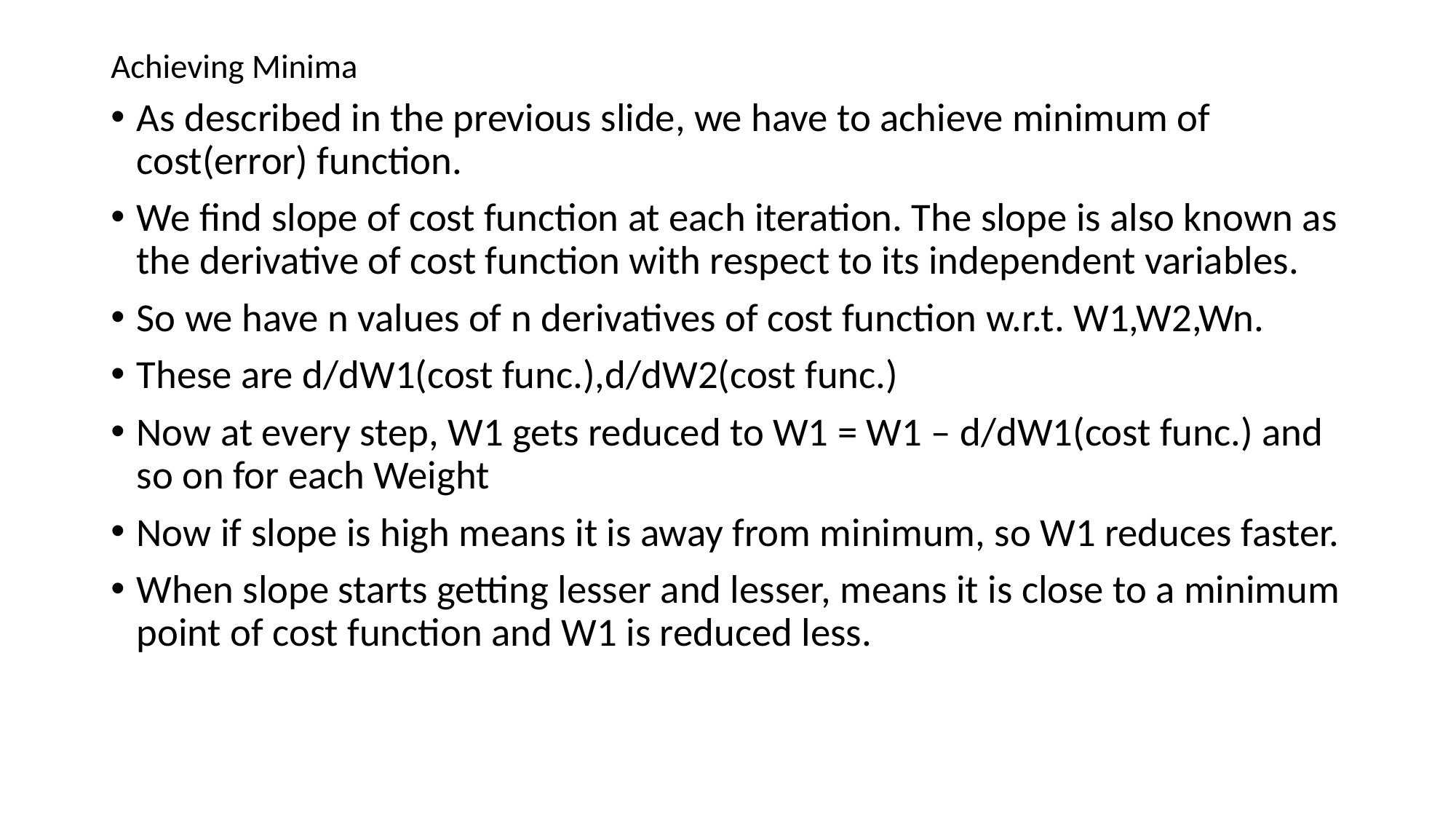

# Achieving Minima
As described in the previous slide, we have to achieve minimum of cost(error) function.
We find slope of cost function at each iteration. The slope is also known as the derivative of cost function with respect to its independent variables.
So we have n values of n derivatives of cost function w.r.t. W1,W2,Wn.
These are d/dW1(cost func.),d/dW2(cost func.)
Now at every step, W1 gets reduced to W1 = W1 – d/dW1(cost func.) and so on for each Weight
Now if slope is high means it is away from minimum, so W1 reduces faster.
When slope starts getting lesser and lesser, means it is close to a minimum point of cost function and W1 is reduced less.